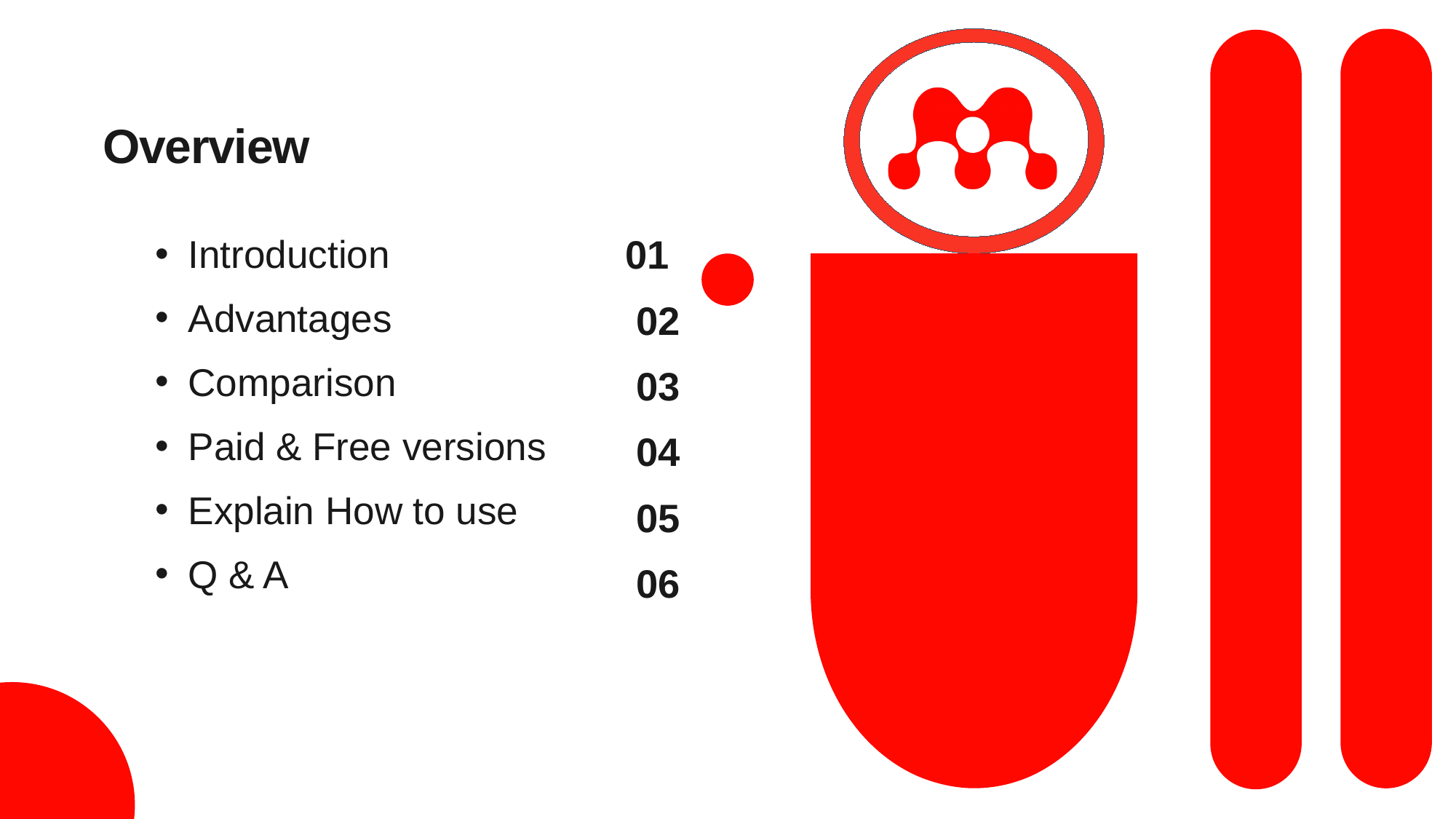

Overview
01
02
03
04
05
06
Introduction
Advantages
Comparison
Paid & Free versions
Explain How to use
Q & A